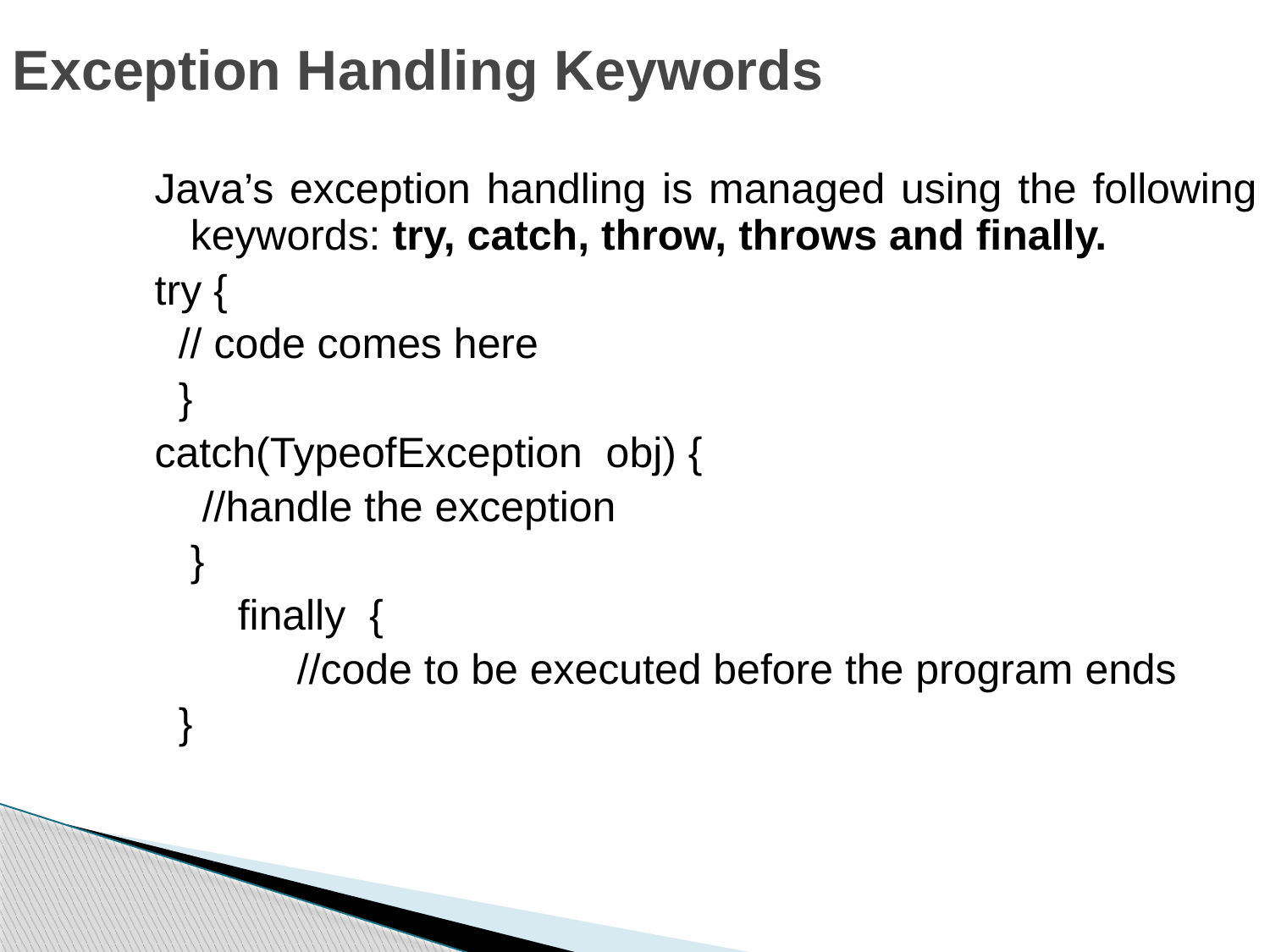

Exception Handling Keywords
Java’s exception handling is managed using the following keywords: try, catch, throw, throws and finally.
try {
  // code comes here
  }
catch(TypeofException  obj) {
	 //handle the exception
   }
       finally  {
            //code to be executed before the program ends
  }